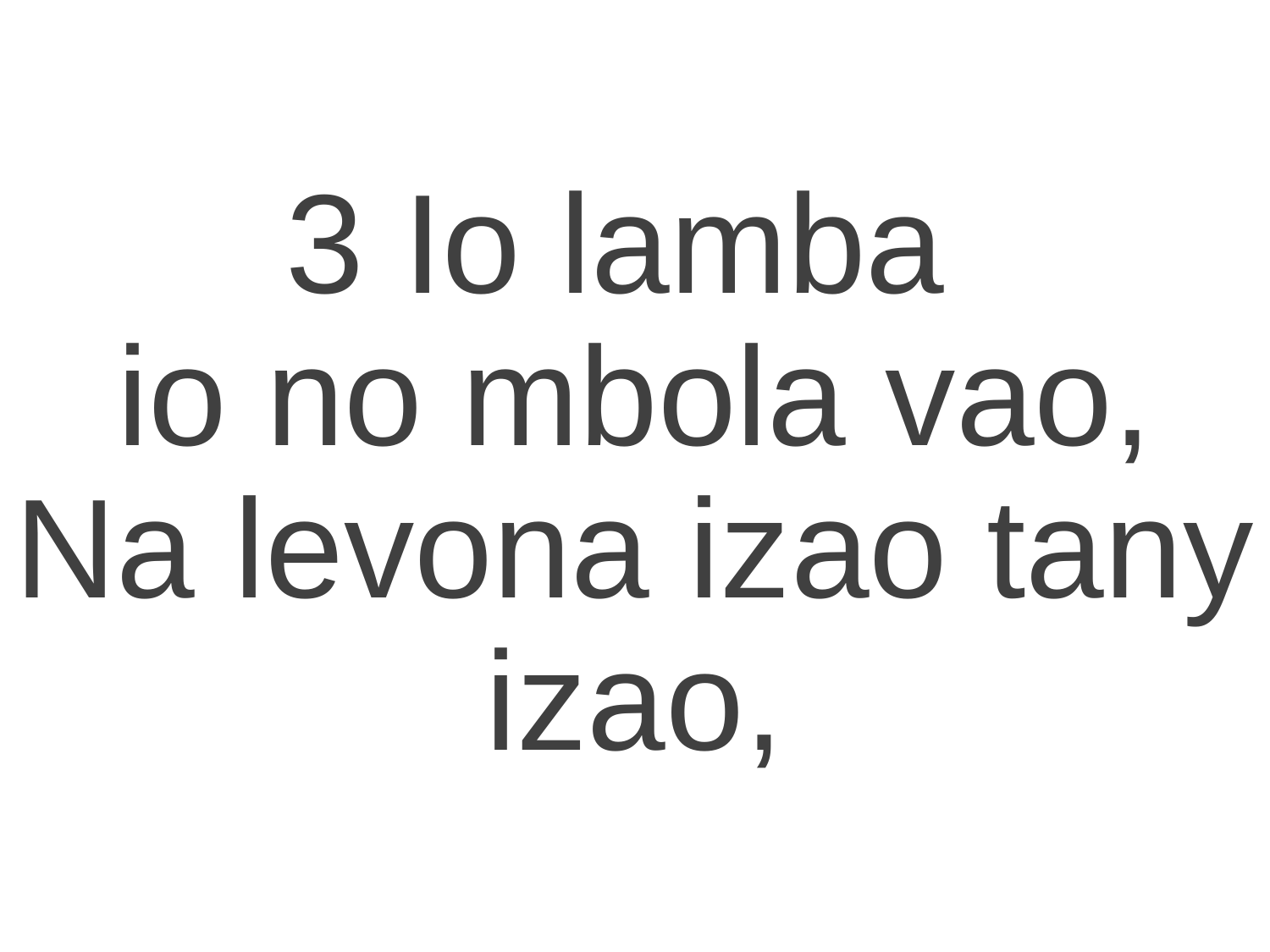

3 Io lamba
io no mbola vao,
Na levona izao tany izao,